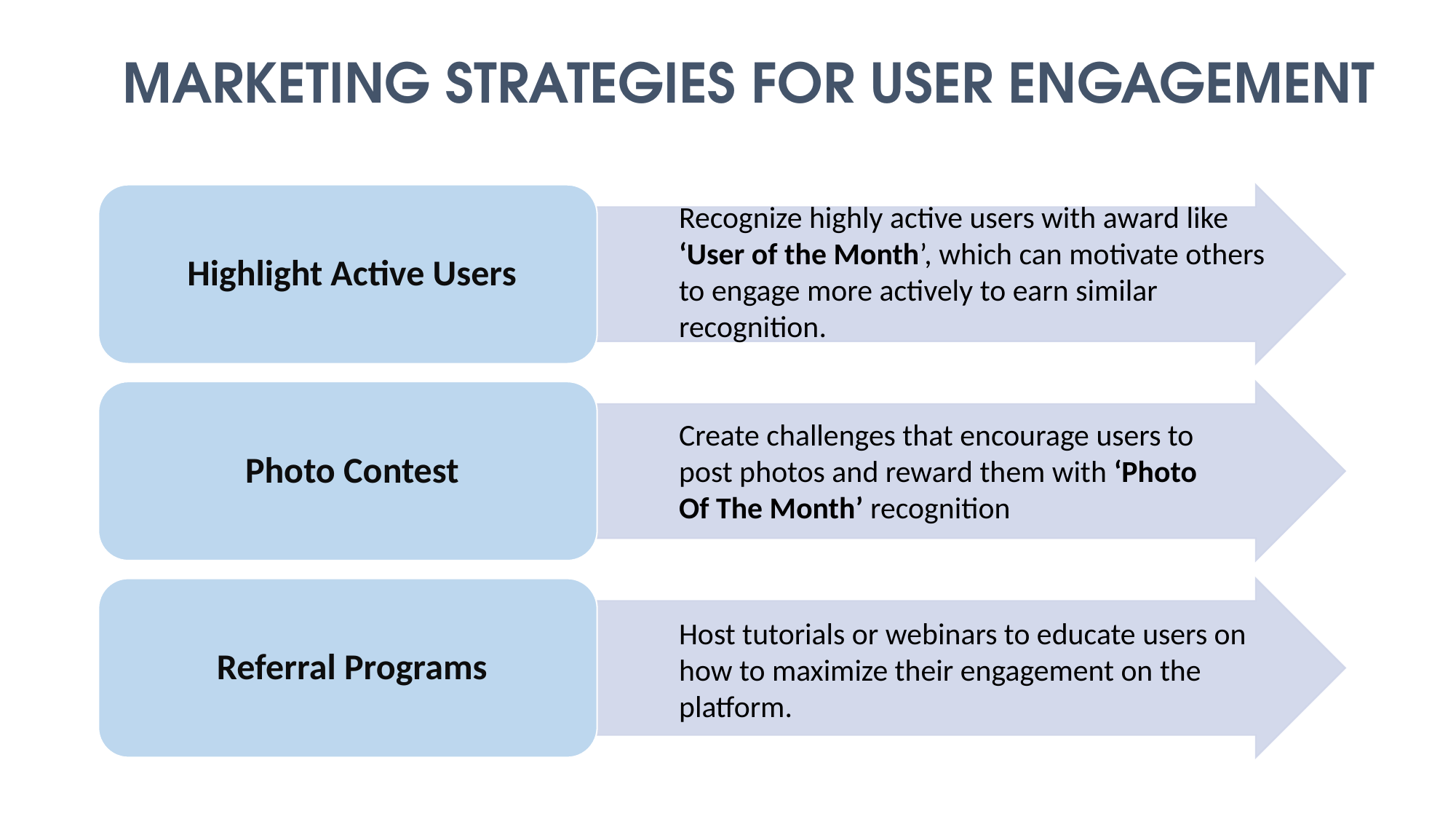

MARKETING STRATEGIES FOR USER ENGAGEMENT
Highlight Active Users
Photo Contest
Referral Programs
Recognize highly active users with award like ‘User of the Month’, which can motivate others to engage more actively to earn similar recognition.
Create challenges that encourage users to post photos and reward them with ‘Photo Of The Month’ recognition
Host tutorials or webinars to educate users on how to maximize their engagement on the platform.